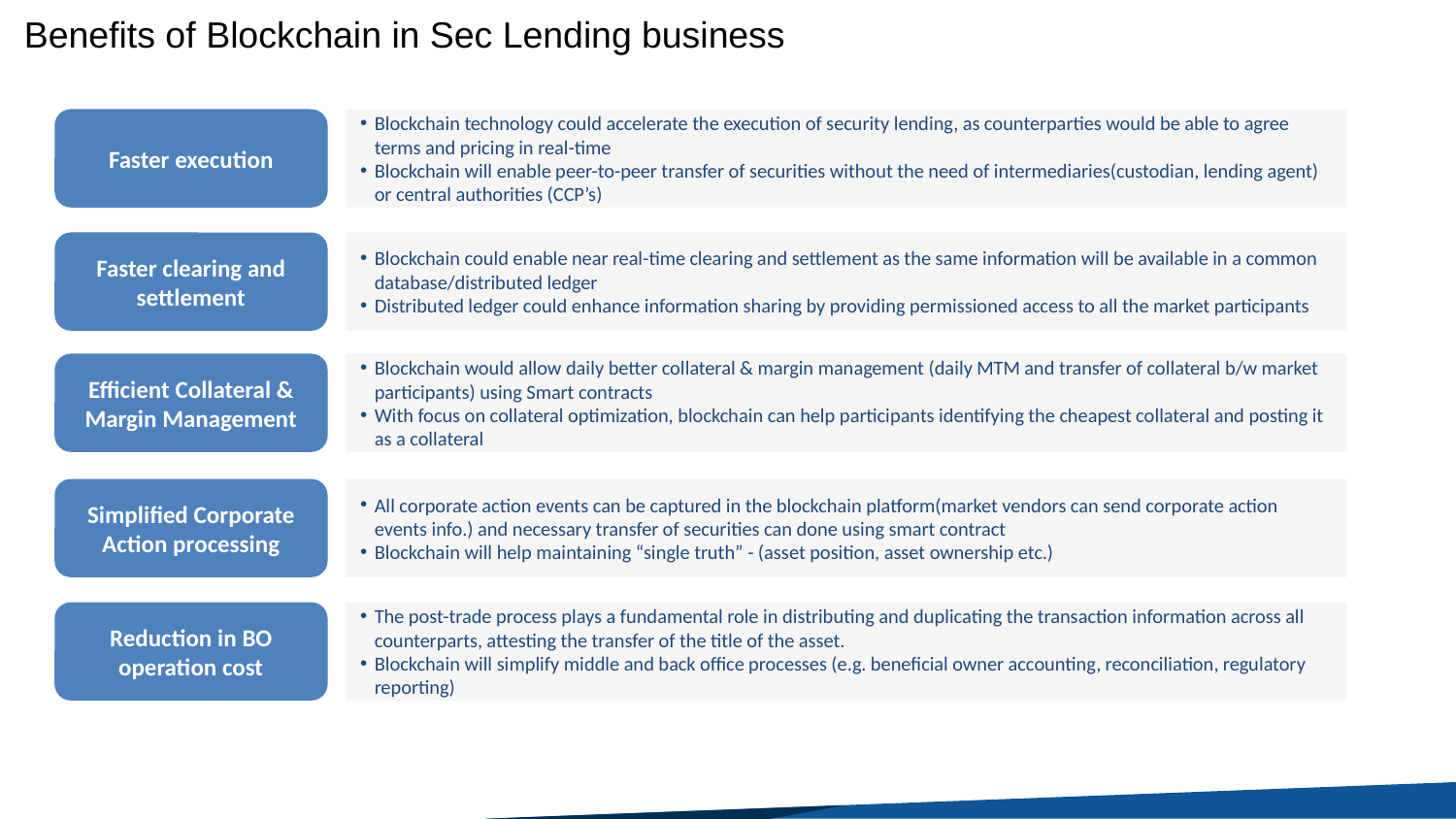

# Benefits of Blockchain in Sec Lending business
Faster execution
Blockchain technology could accelerate the execution of security lending, as counterparties would be able to agree terms and pricing in real-time
Blockchain will enable peer-to-peer transfer of securities without the need of intermediaries(custodian, lending agent) or central authorities (CCP’s)
Faster clearing and settlement
Blockchain could enable near real-time clearing and settlement as the same information will be available in a common database/distributed ledger
Distributed ledger could enhance information sharing by providing permissioned access to all the market participants
Efficient Collateral & Margin Management
Blockchain would allow daily better collateral & margin management (daily MTM and transfer of collateral b/w market participants) using Smart contracts
With focus on collateral optimization, blockchain can help participants identifying the cheapest collateral and posting it as a collateral
Simplified Corporate Action processing
All corporate action events can be captured in the blockchain platform(market vendors can send corporate action events info.) and necessary transfer of securities can done using smart contract
Blockchain will help maintaining “single truth” - (asset position, asset ownership etc.)
Reduction in BO operation cost
The post-trade process plays a fundamental role in distributing and duplicating the transaction information across all counterparts, attesting the transfer of the title of the asset.
Blockchain will simplify middle and back office processes (e.g. beneficial owner accounting, reconciliation, regulatory reporting)